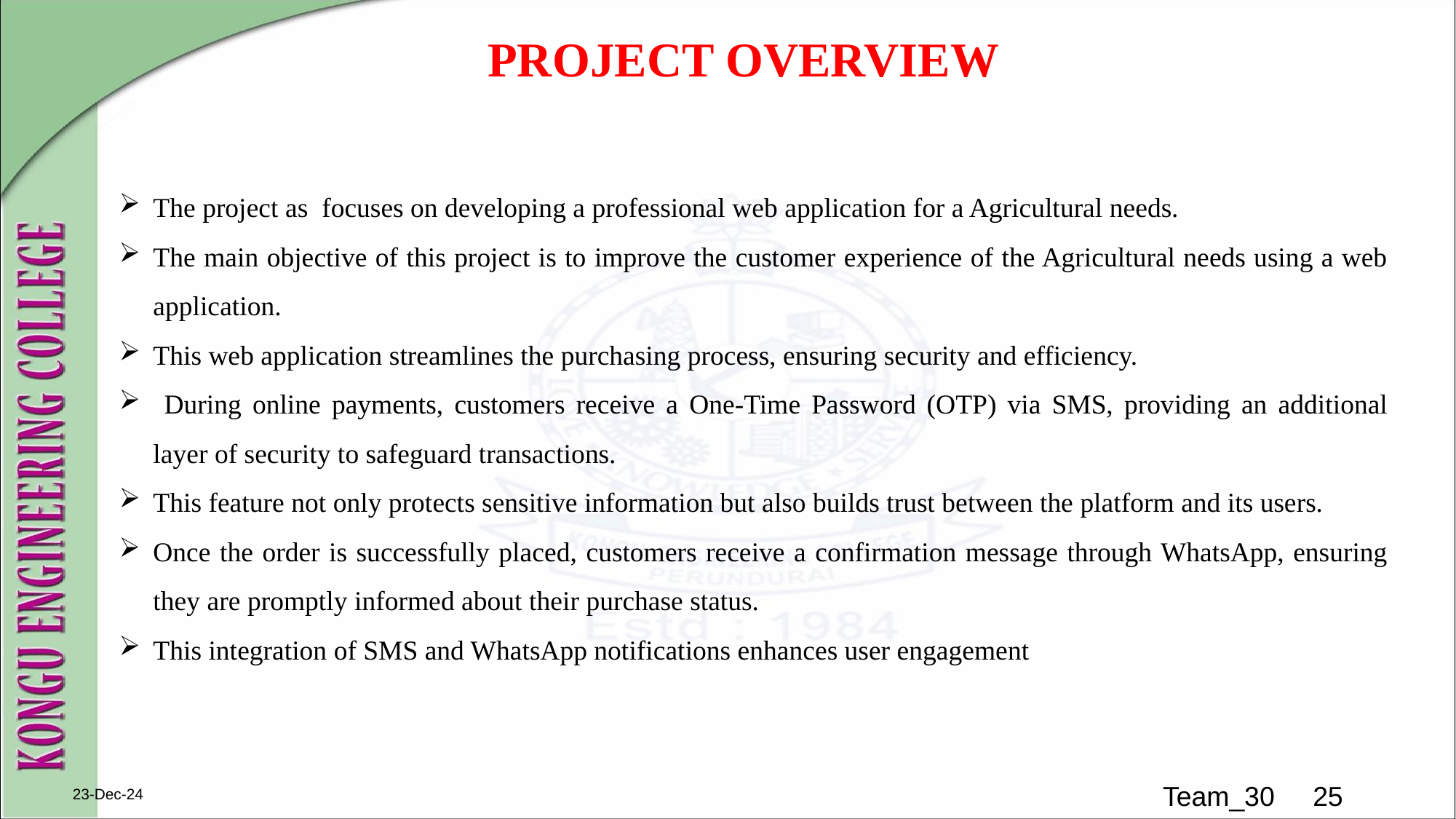

PROJECT OVERVIEW

The project as  focuses on developing a professional web application for a Agricultural needs.
The main objective of this project is to improve the customer experience of the Agricultural needs using a web application.
This web application streamlines the purchasing process, ensuring security and efficiency.
 During online payments, customers receive a One-Time Password (OTP) via SMS, providing an additional layer of security to safeguard transactions.
This feature not only protects sensitive information but also builds trust between the platform and its users.
Once the order is successfully placed, customers receive a confirmation message through WhatsApp, ensuring they are promptly informed about their purchase status.
This integration of SMS and WhatsApp notifications enhances user engagement

23-Dec-24
Team_30     25